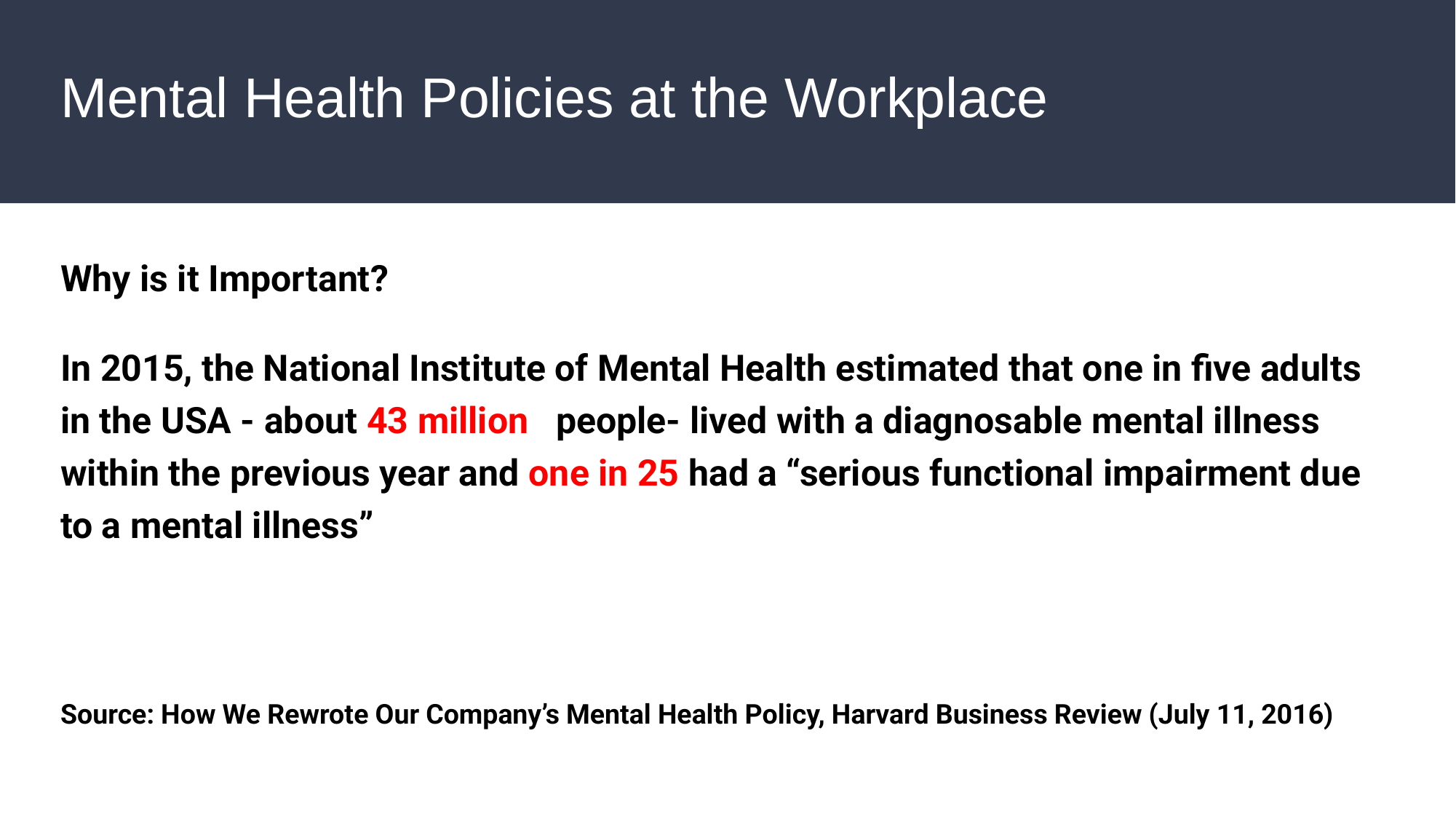

# Mental Health Policies at the Workplace

Why is it Important?

In 2015, the National Institute of Mental Health estimated that one in five adults in the USA - about 43 million   people- lived with a diagnosable mental illness within the previous year and one in 25 had a “serious functional impairment due to a mental illness”

Source: How We Rewrote Our Company’s Mental Health Policy, Harvard Business Review (July 11, 2016)